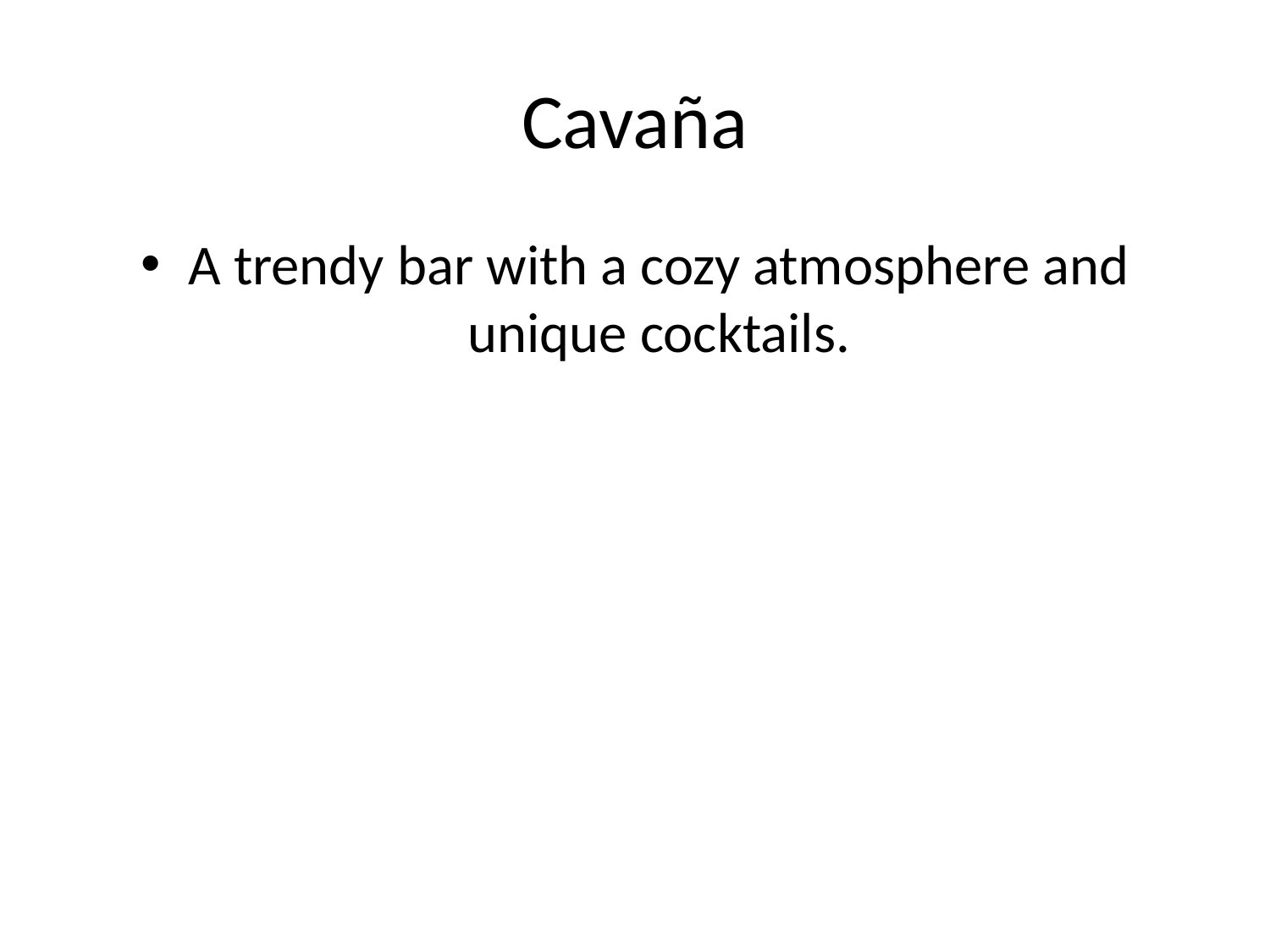

# Cavaña
A trendy bar with a cozy atmosphere and unique cocktails.